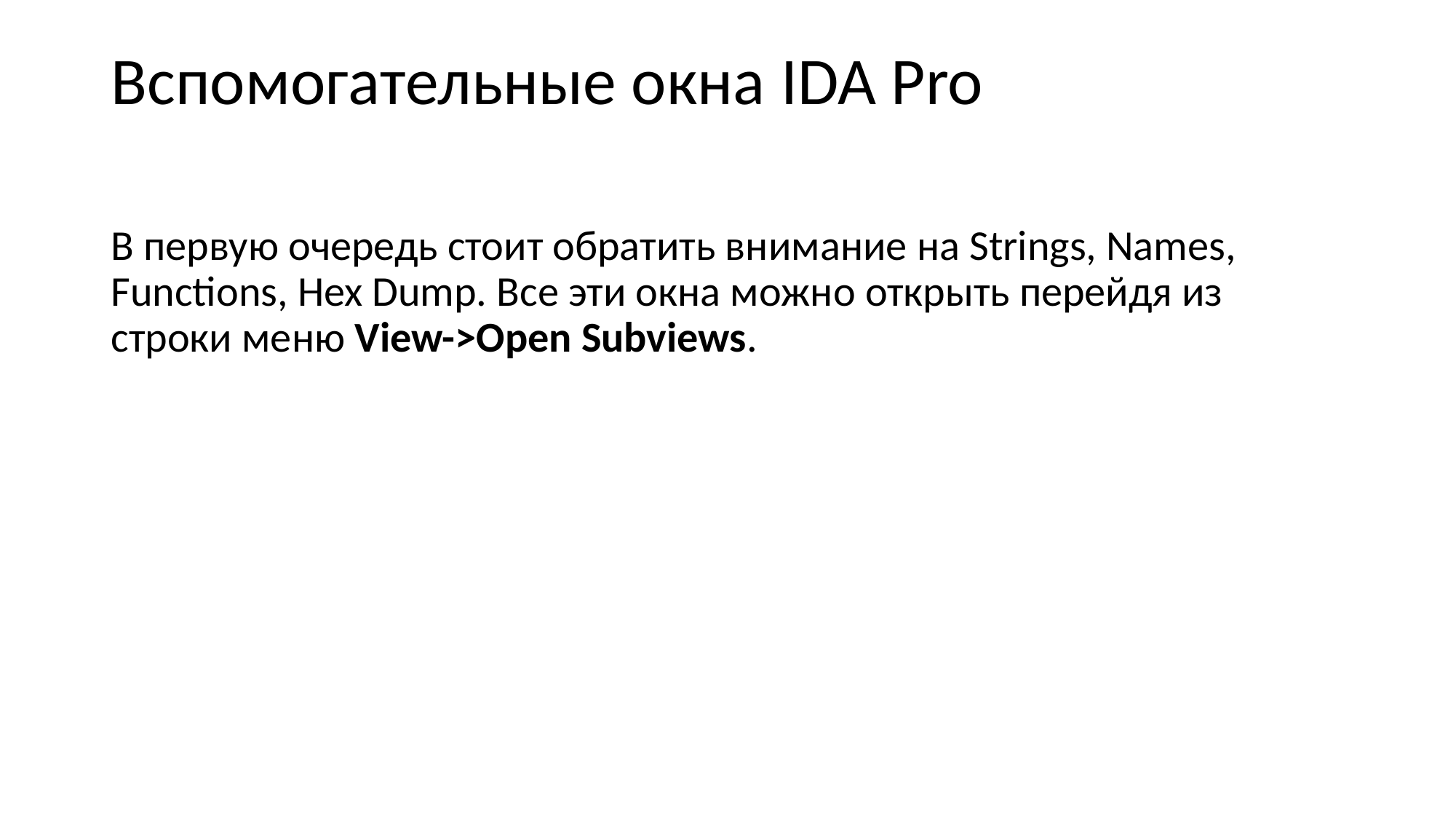

# Вспомогательные окна IDA Pro
В первую очередь стоит обратить внимание на Strings, Names, Functions, Hex Dump. Все эти окна можно открыть перейдя из строки меню View->Open Subviews.